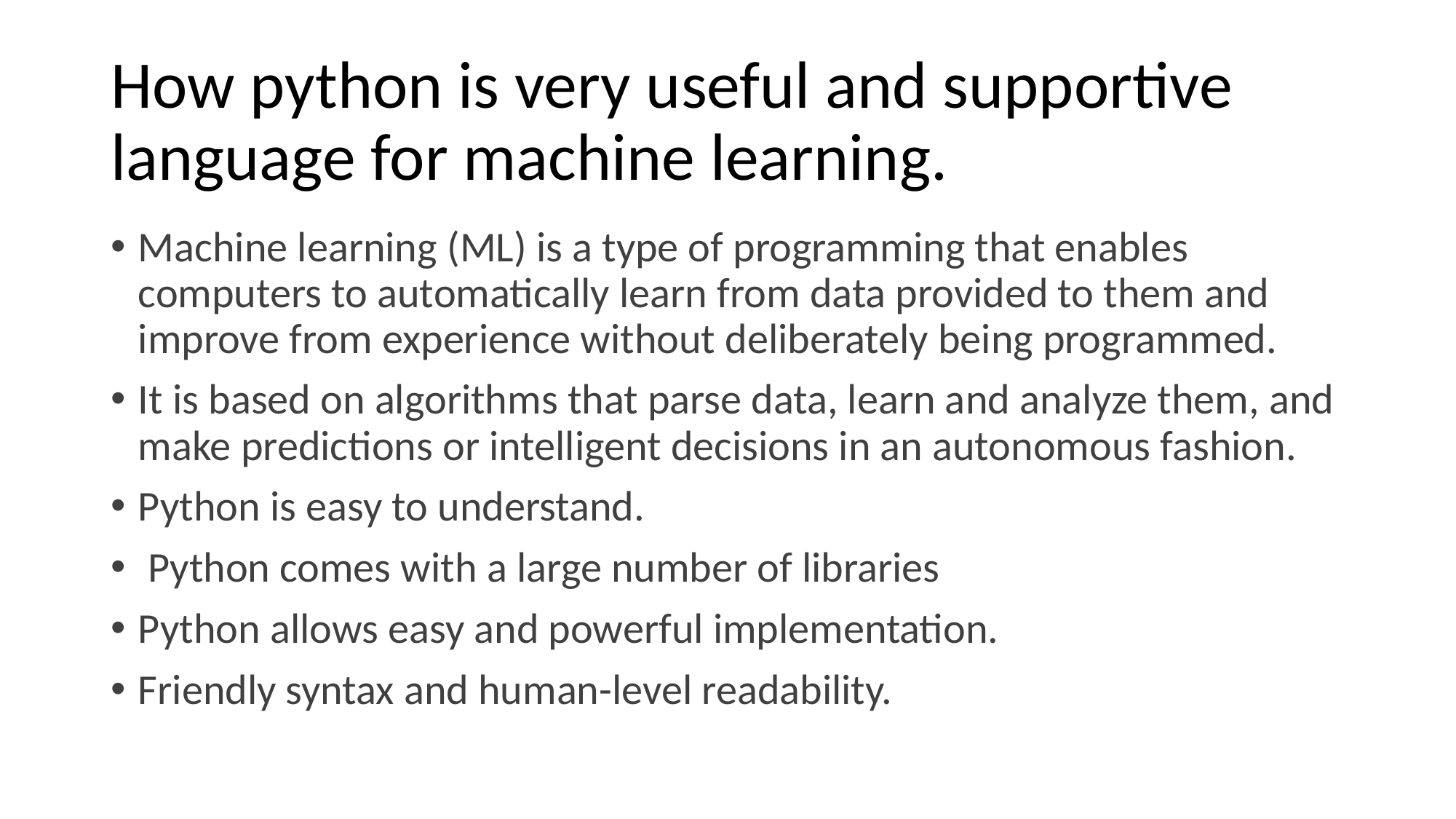

# How python is very useful and supportive language for machine learning.
Machine learning (ML) is a type of programming that enables computers to automatically learn from data provided to them and improve from experience without deliberately being programmed.
It is based on algorithms that parse data, learn and analyze them, and make predictions or intelligent decisions in an autonomous fashion.
Python is easy to understand.
 Python comes with a large number of libraries
Python allows easy and powerful implementation.
Friendly syntax and human-level readability.